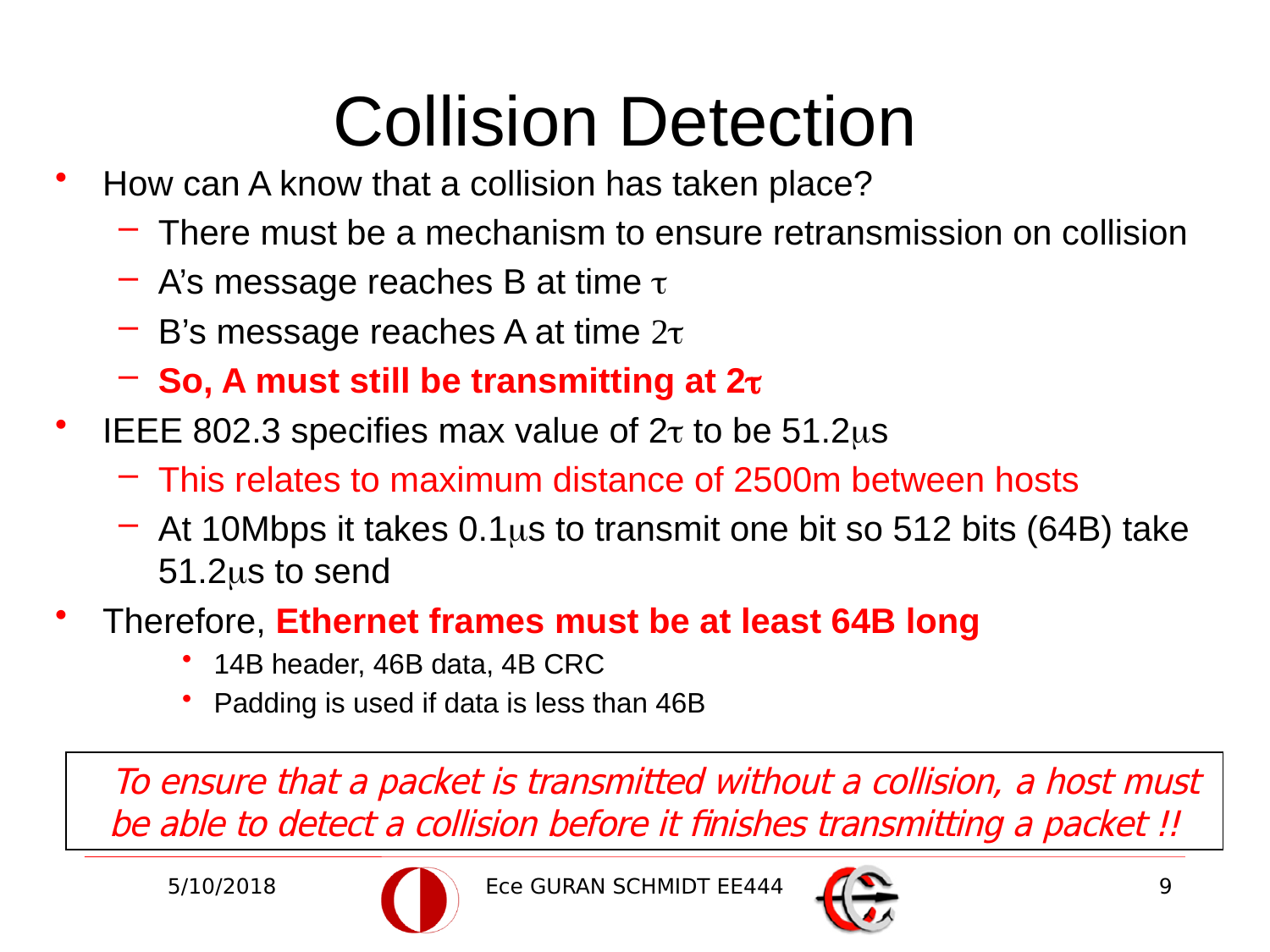

# Collision Detection
How can A know that a collision has taken place?
There must be a mechanism to ensure retransmission on collision
A’s message reaches B at time τ
B’s message reaches A at time 2τ
So, A must still be transmitting at 2τ
IEEE 802.3 specifies max value of 2τ to be 51.2μs
This relates to maximum distance of 2500m between hosts
At 10Mbps it takes 0.1μs to transmit one bit so 512 bits (64B) take 51.2μs to send
Therefore, Ethernet frames must be at least 64B long
14B header, 46B data, 4B CRC
Padding is used if data is less than 46B
   To ensure that a packet is transmitted without a collision, a host must
be able to detect a collision before it finishes transmitting a packet !!
5/10/2018
Ece GURAN SCHMIDT EE444
9